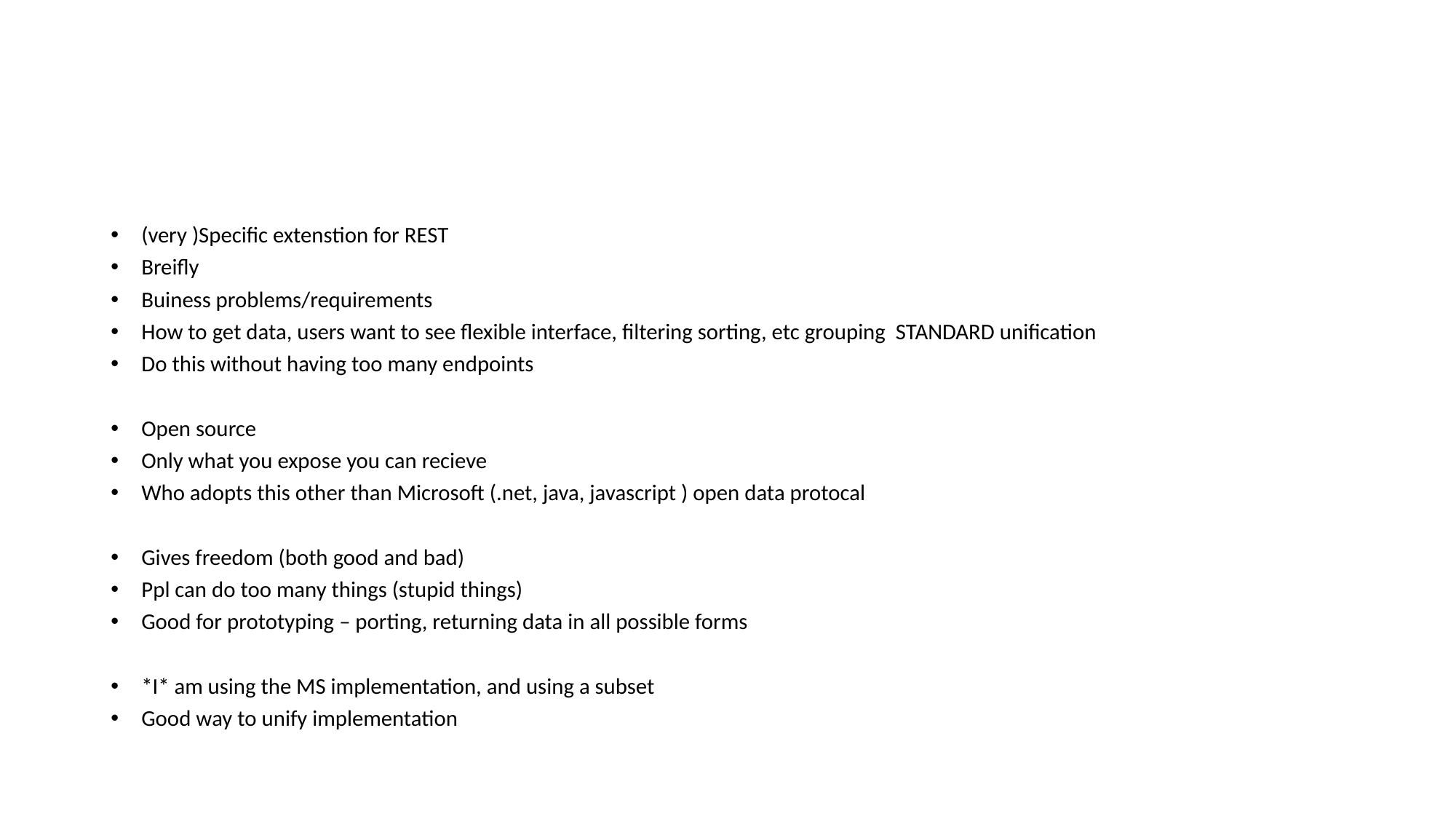

#
(very )Specific extenstion for REST
Breifly
Buiness problems/requirements
How to get data, users want to see flexible interface, filtering sorting, etc grouping  STANDARD unification
Do this without having too many endpoints

Open source
Only what you expose you can recieve
Who adopts this other than Microsoft (.net, java, javascript ) open data protocal

Gives freedom (both good and bad)
Ppl can do too many things (stupid things)
Good for prototyping – porting, returning data in all possible forms

*I* am using the MS implementation, and using a subset
Good way to unify implementation